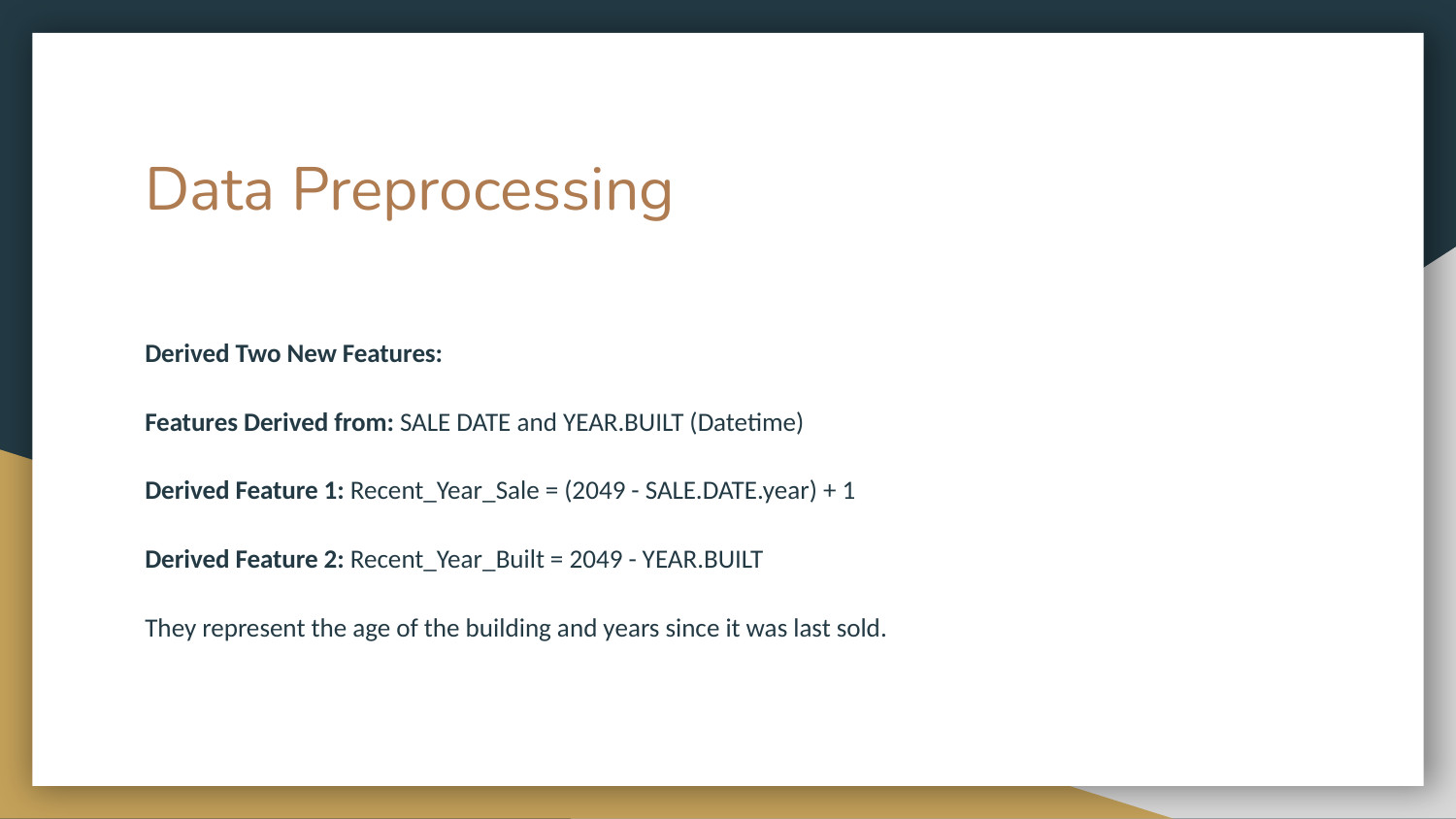

# Data Preprocessing
Derived Two New Features:
Features Derived from: SALE DATE and YEAR.BUILT (Datetime)
Derived Feature 1: Recent_Year_Sale = (2049 - SALE.DATE.year) + 1
Derived Feature 2: Recent_Year_Built = 2049 - YEAR.BUILT
They represent the age of the building and years since it was last sold.